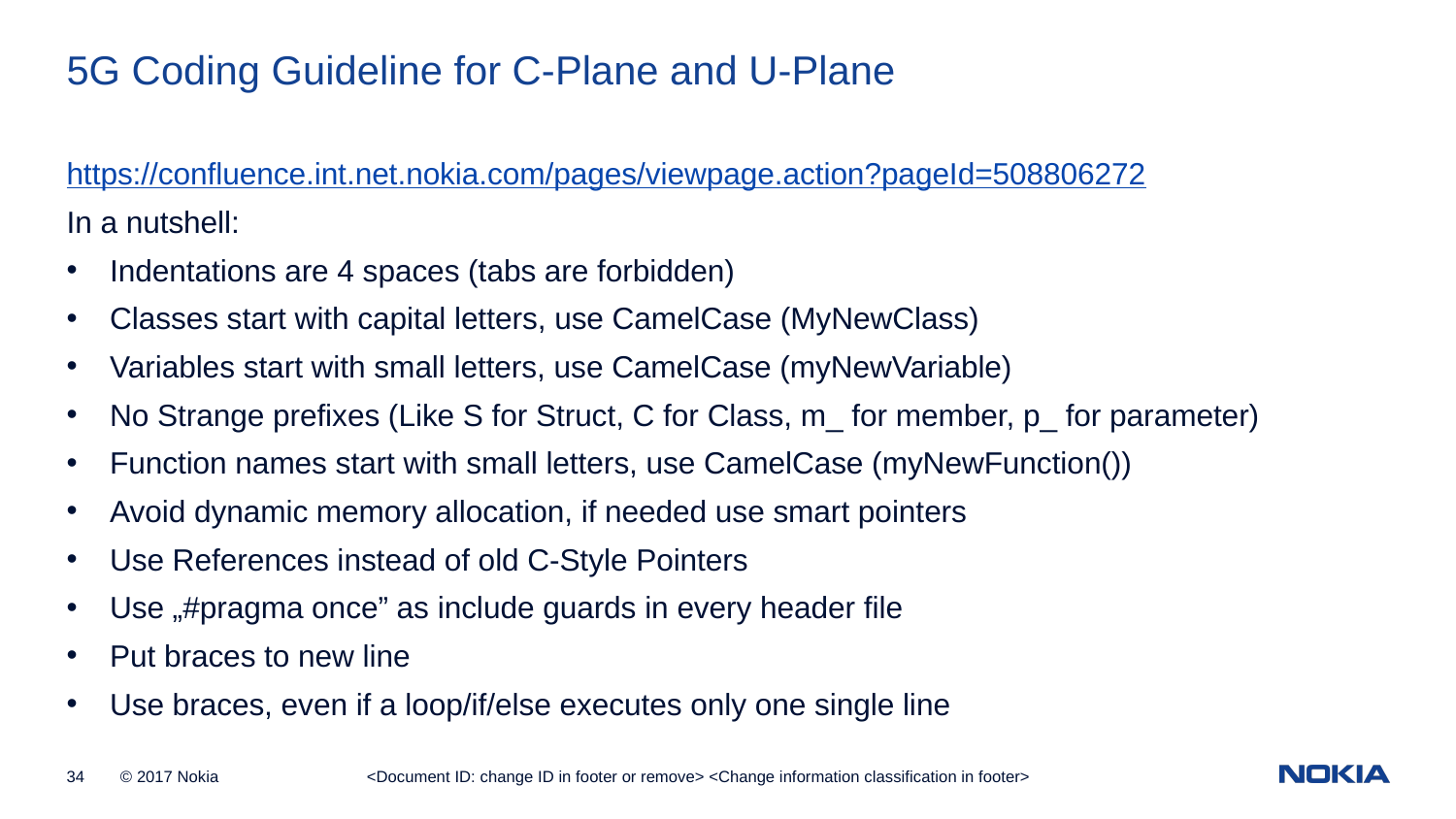

5G Coding Guideline for C-Plane and U-Plane

https://confluence.int.net.nokia.com/pages/viewpage.action?pageId=508806272
In a nutshell:
Indentations are 4 spaces (tabs are forbidden)
Classes start with capital letters, use CamelCase (MyNewClass)
Variables start with small letters, use CamelCase (myNewVariable)
No Strange prefixes (Like S for Struct, C for Class, m_ for member, p_ for parameter)
Function names start with small letters, use CamelCase (myNewFunction())
Avoid dynamic memory allocation, if needed use smart pointers
Use References instead of old C-Style Pointers
Use „#pragma once” as include guards in every header file
Put braces to new line
Use braces, even if a loop/if/else executes only one single line

<Document ID: change ID in footer or remove> <Change information classification in footer>